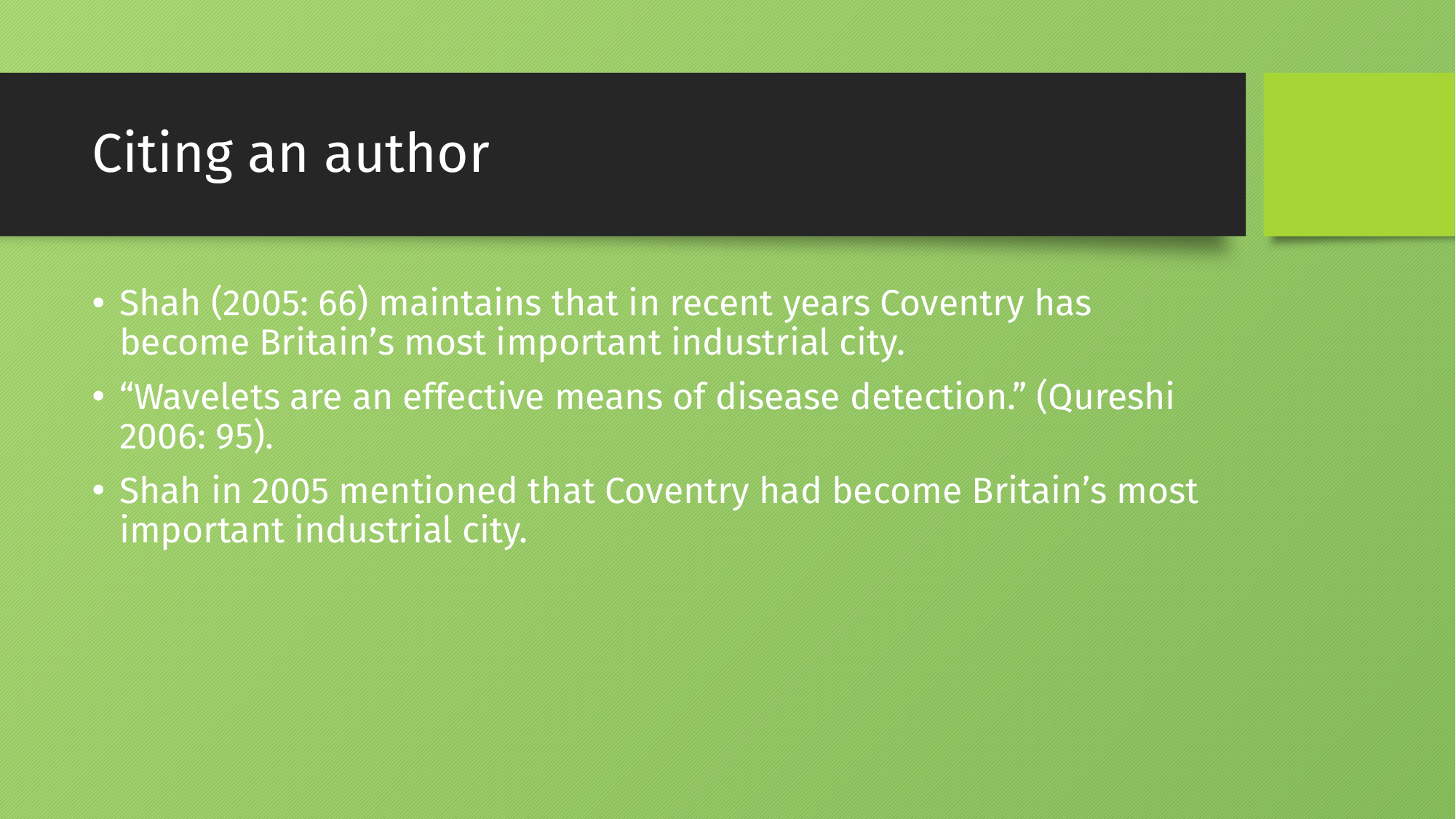

# Citing an author
Shah (2005: 66) maintains that in recent years Coventry has become Britain’s most important industrial city.
“Wavelets are an effective means of disease detection.” (Qureshi 2006: 95).
Shah in 2005 mentioned that Coventry had become Britain’s most important industrial city.